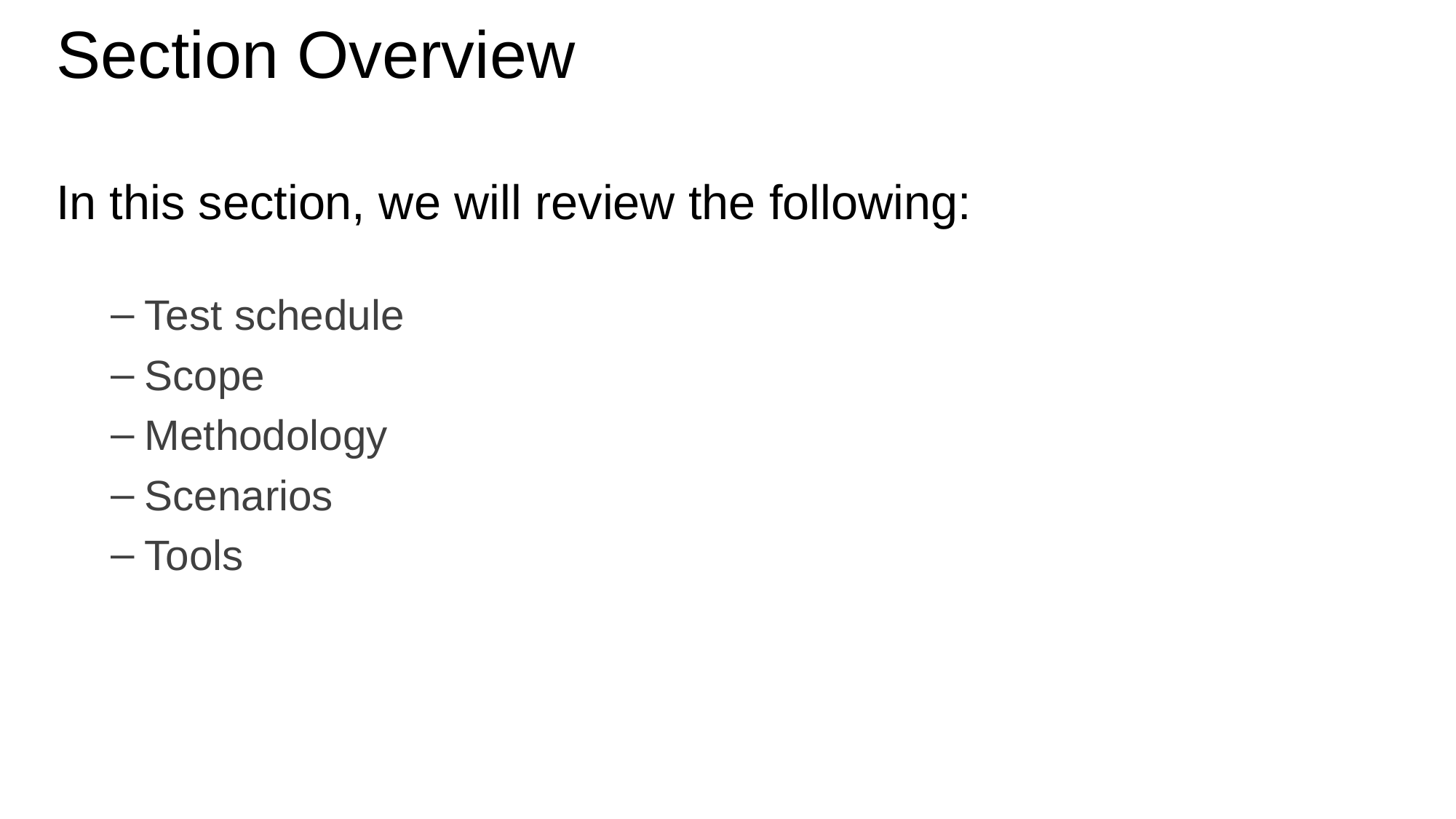

# Section Overview
In this section, we will review the following:

Test schedule
Scope
Methodology
Scenarios
Tools